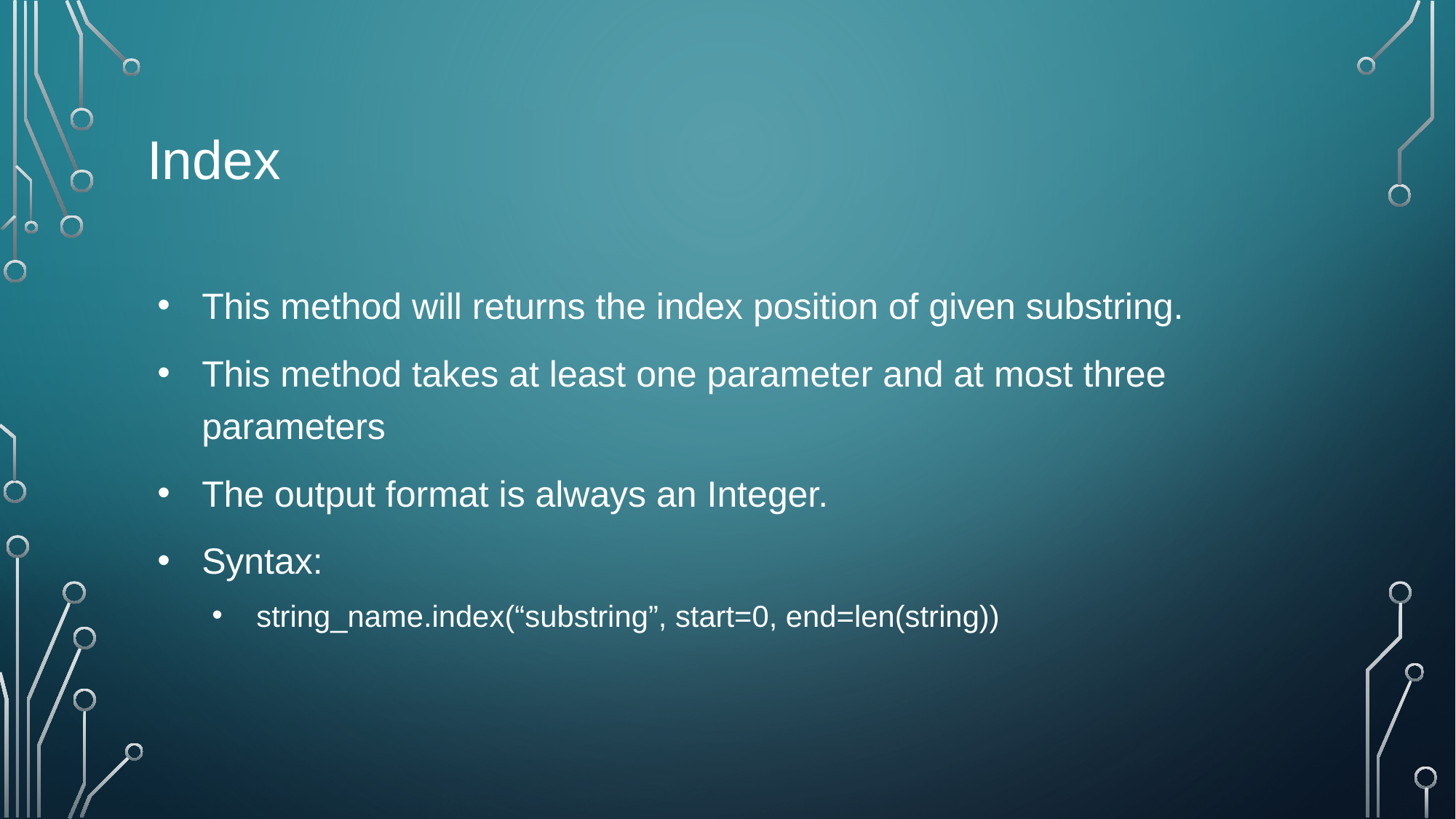

# Index
This method will returns the index position of given substring.
This method takes at least one parameter and at most three parameters
The output format is always an Integer.
Syntax:
string_name.index(“substring”, start=0, end=len(string))